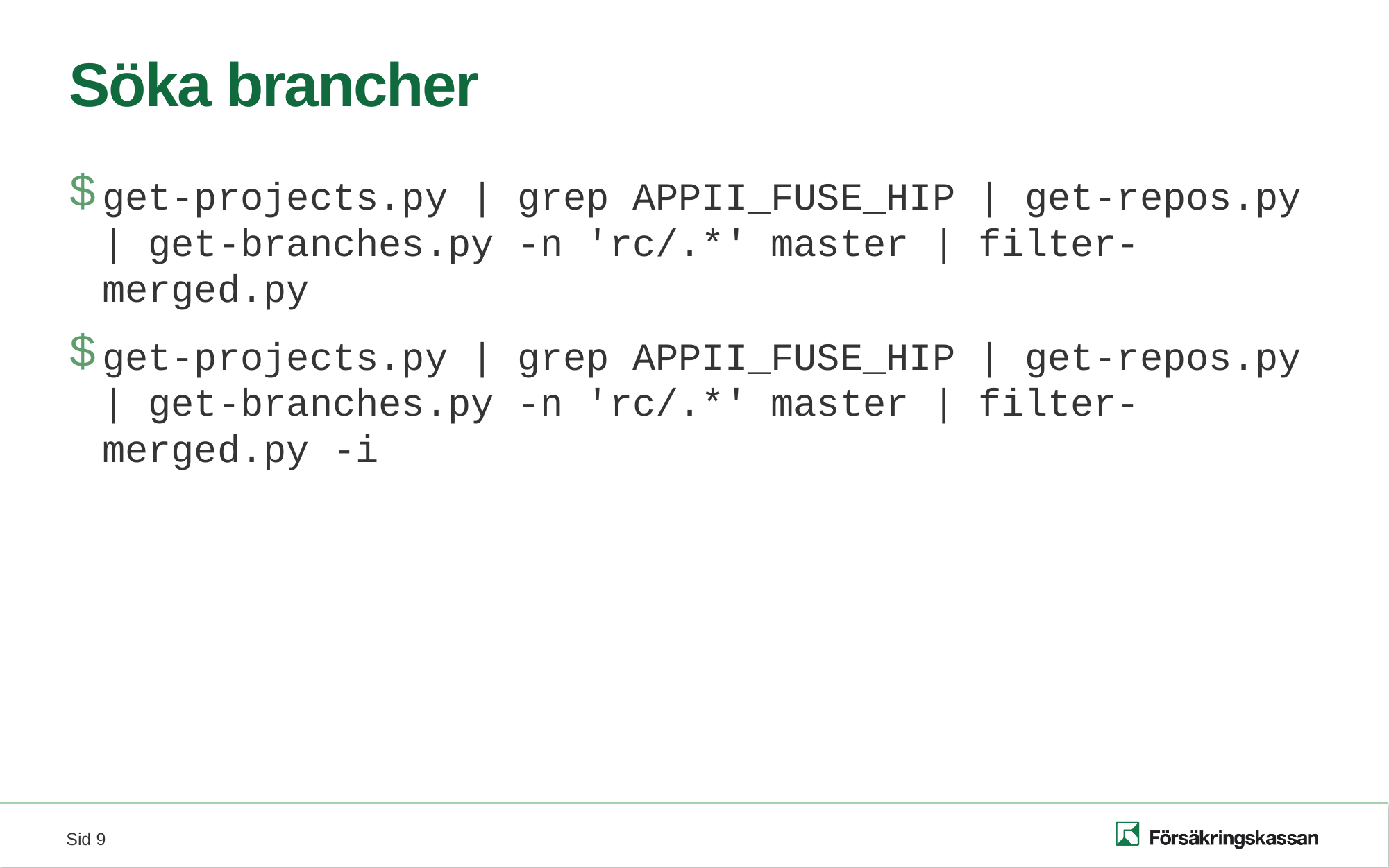

# Söka brancher
get-projects.py | grep APPII_FUSE_HIP | get-repos.py | get-branches.py -n 'rc/.*' master | filter-merged.py
get-projects.py | grep APPII_FUSE_HIP | get-repos.py | get-branches.py -n 'rc/.*' master | filter-merged.py -i